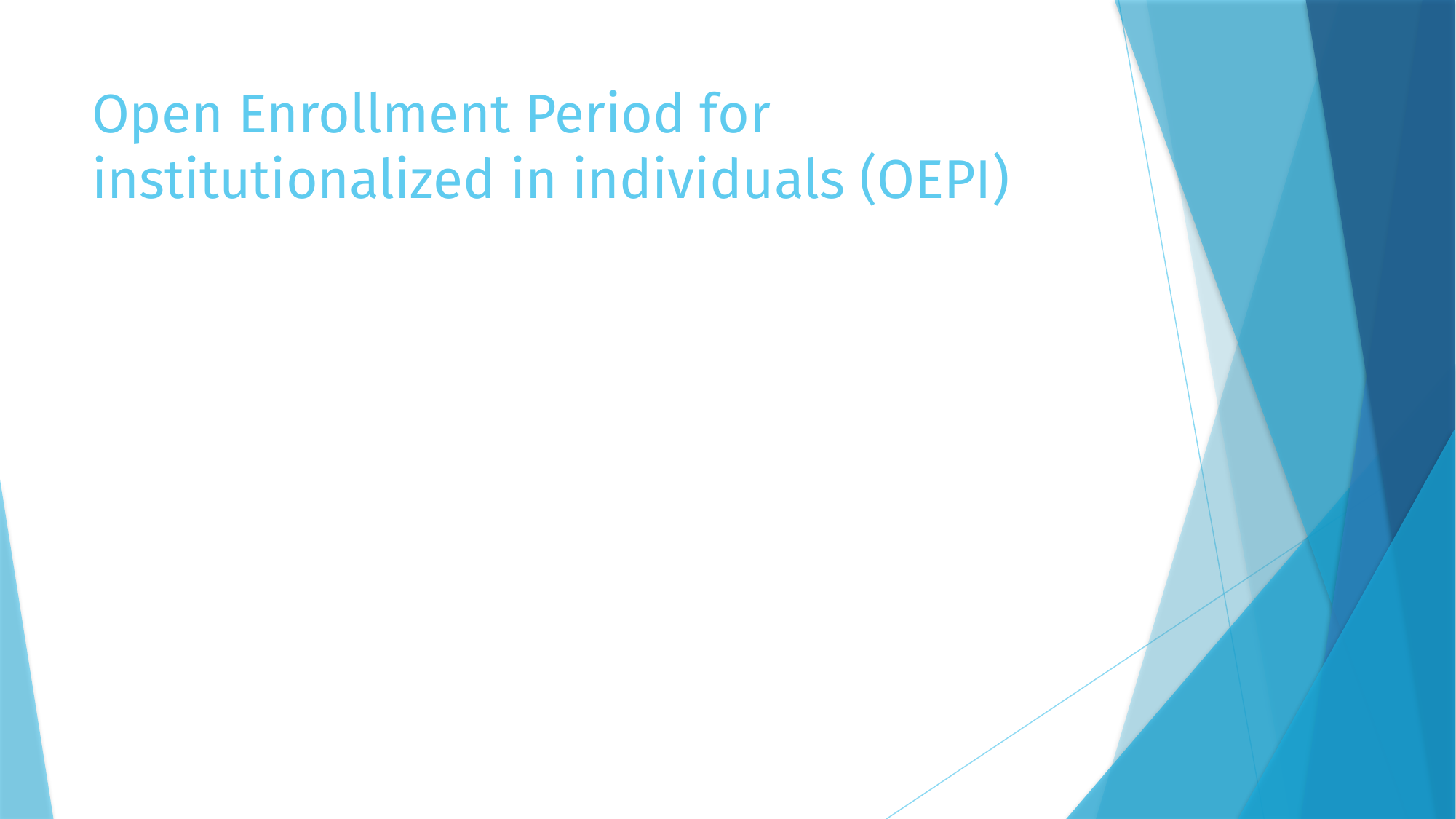

# Open Enrollment Period for institutionalized in individuals (OEPI)